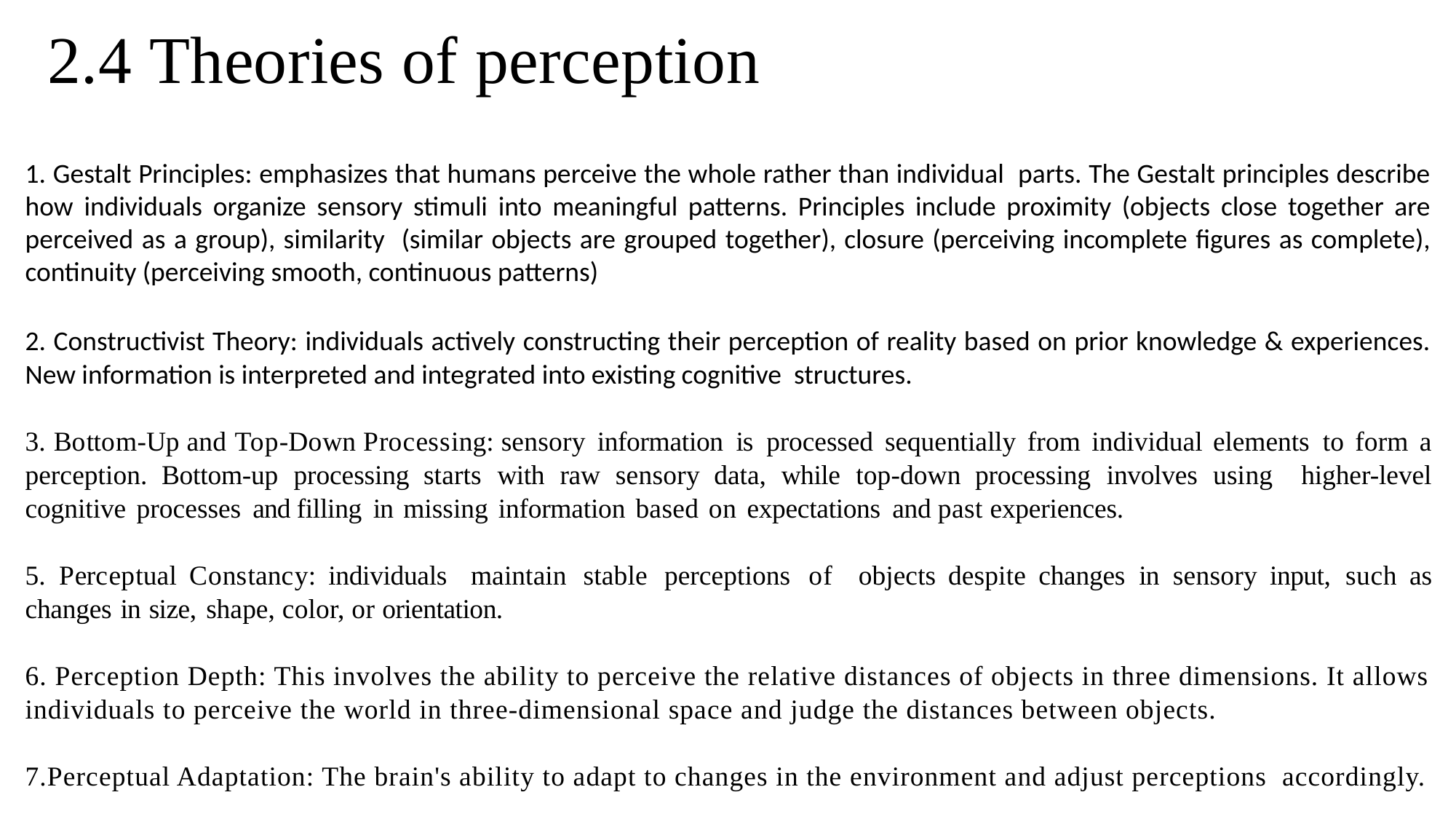

# 2.4 Theories of perception
1. Gestalt Principles: emphasizes that humans perceive the whole rather than individual  parts. The Gestalt principles describe how individuals organize sensory stimuli into meaningful patterns. Principles include proximity (objects close together are perceived as a group), similarity  (similar objects are grouped together), closure (perceiving incomplete figures as complete), continuity (perceiving smooth, continuous patterns)

2. Constructivist Theory: individuals actively constructing their perception of reality based on prior knowledge & experiences. New information is interpreted and integrated into existing cognitive  structures.

3. Bottom-Up and Top-Down Processing: sensory information is processed sequentially from individual elements to form a perception. Bottom-up processing starts with raw sensory data, while top-down processing involves using  higher-level cognitive processes and filling in missing information based on expectations and past experiences.

5. Perceptual Constancy: individuals  maintain stable perceptions of  objects despite changes in sensory input, such as changes in size, shape, color, or orientation.

6. Perception Depth: This involves the ability to perceive the relative distances of objects in three dimensions. It allows individuals to perceive the world in three-dimensional space and judge the distances between objects.

7.Perceptual Adaptation: The brain's ability to adapt to changes in the environment and adjust perceptions  accordingly.